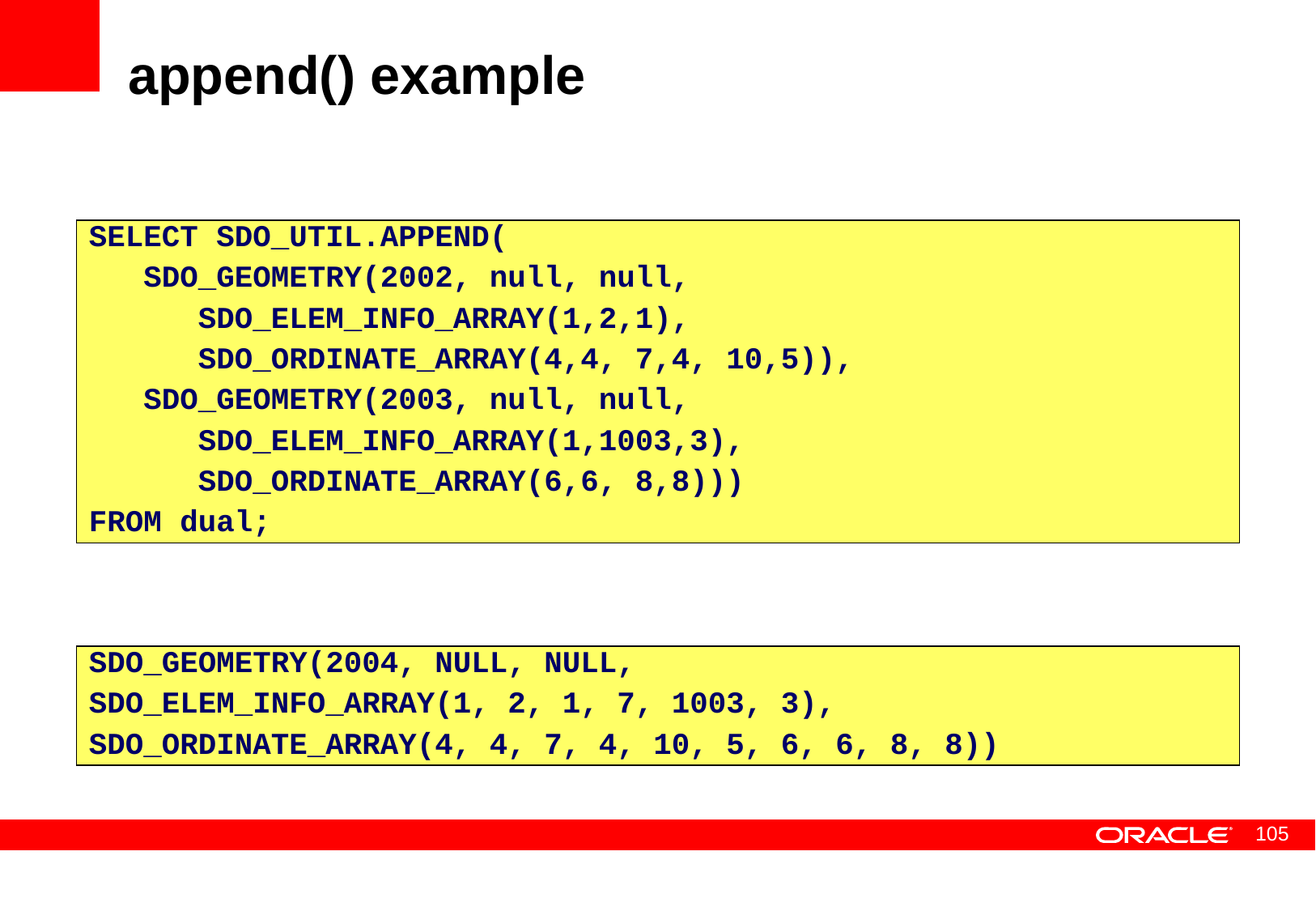

# append() example
SELECT SDO_UTIL.APPEND(
   SDO_GEOMETRY(2002, null, null,
      SDO_ELEM_INFO_ARRAY(1,2,1),
      SDO_ORDINATE_ARRAY(4,4, 7,4, 10,5)),
   SDO_GEOMETRY(2003, null, null,
      SDO_ELEM_INFO_ARRAY(1,1003,3),
      SDO_ORDINATE_ARRAY(6,6, 8,8)))
FROM dual;
SDO_GEOMETRY(2004, NULL, NULL,
SDO_ELEM_INFO_ARRAY(1, 2, 1, 7, 1003, 3),
SDO_ORDINATE_ARRAY(4, 4, 7, 4, 10, 5, 6, 6, 8, 8))